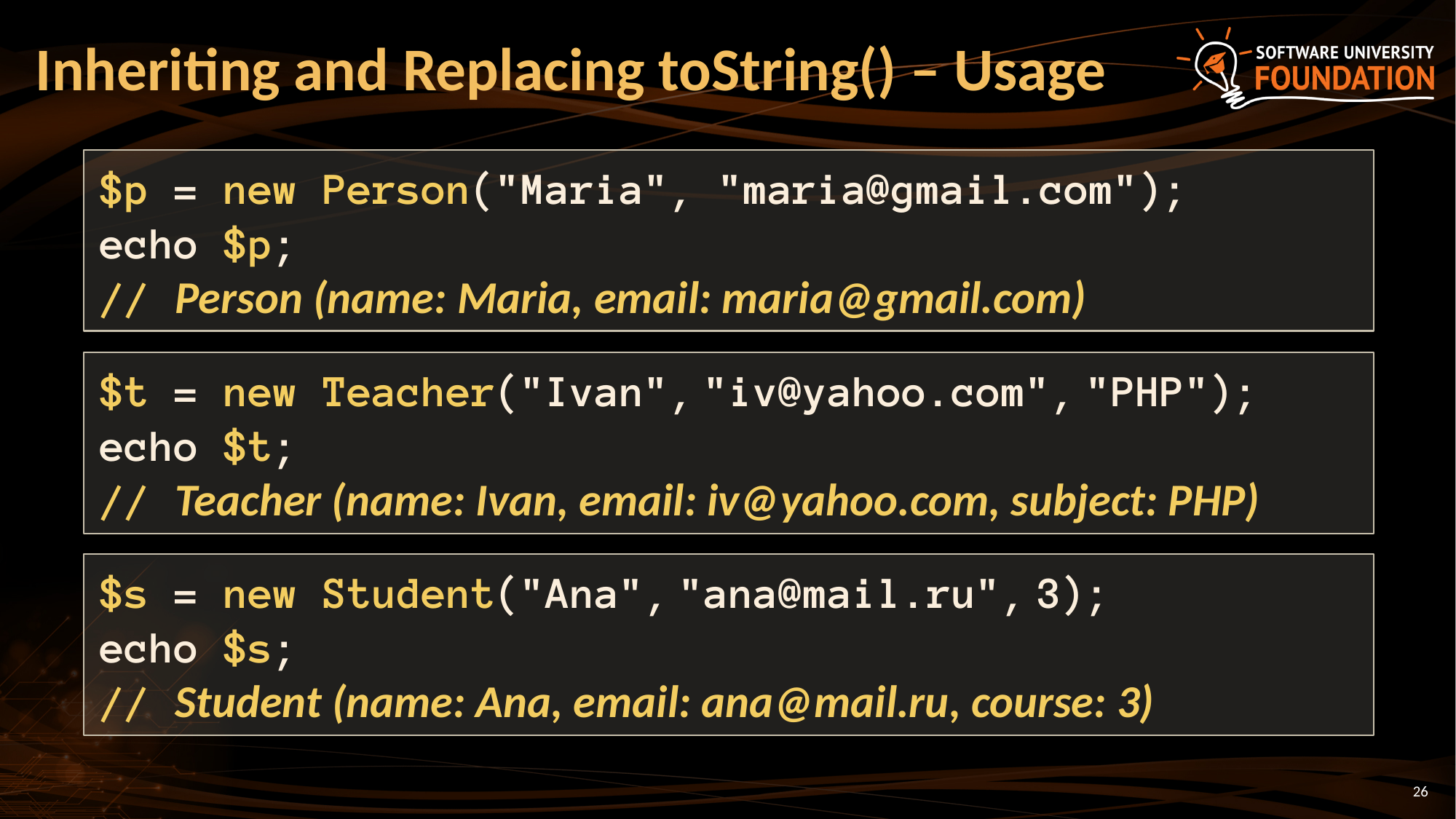

# Inheriting and Replacing toString() – Usage
$p = new Person("Maria", "maria@gmail.com");
echo $p;
// Person (name: Maria, email: maria@gmail.com)
$t = new Teacher("Ivan", "iv@yahoo.com", "PHP");
echo $t;
// Teacher (name: Ivan, email: iv@yahoo.com, subject: PHP)
$s = new Student("Ana", "ana@mail.ru", 3);
echo $s;
// Student (name: Ana, email: ana@mail.ru, course: 3)
26